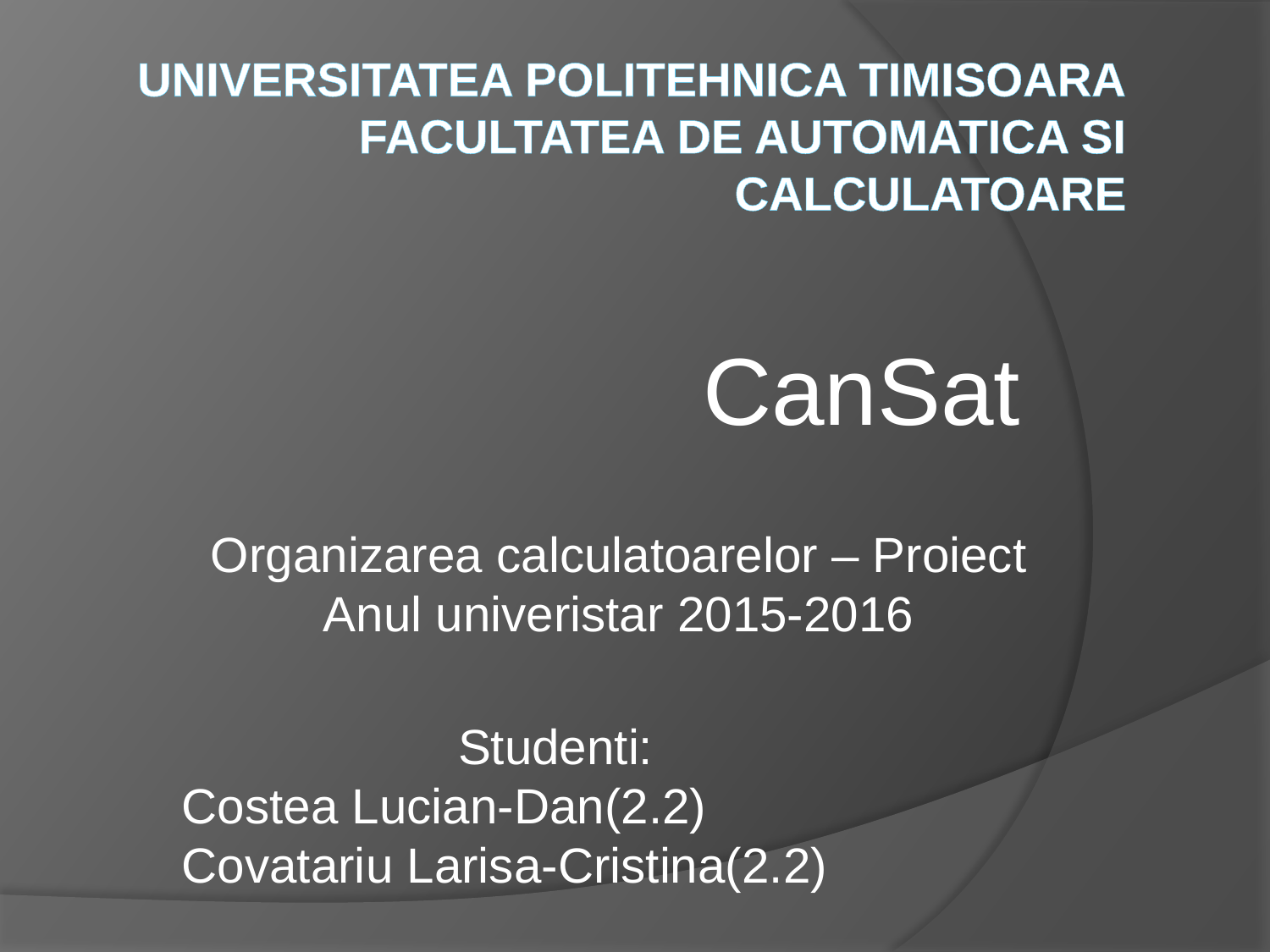

# Universitatea POLITEHNICA Timisoara Facultatea de Automatica si Calculatoare
CanSat
Organizarea calculatoarelor – Proiect
Anul univeristar 2015-2016
Studenti:
Costea Lucian-Dan(2.2)
Covatariu Larisa-Cristina(2.2)